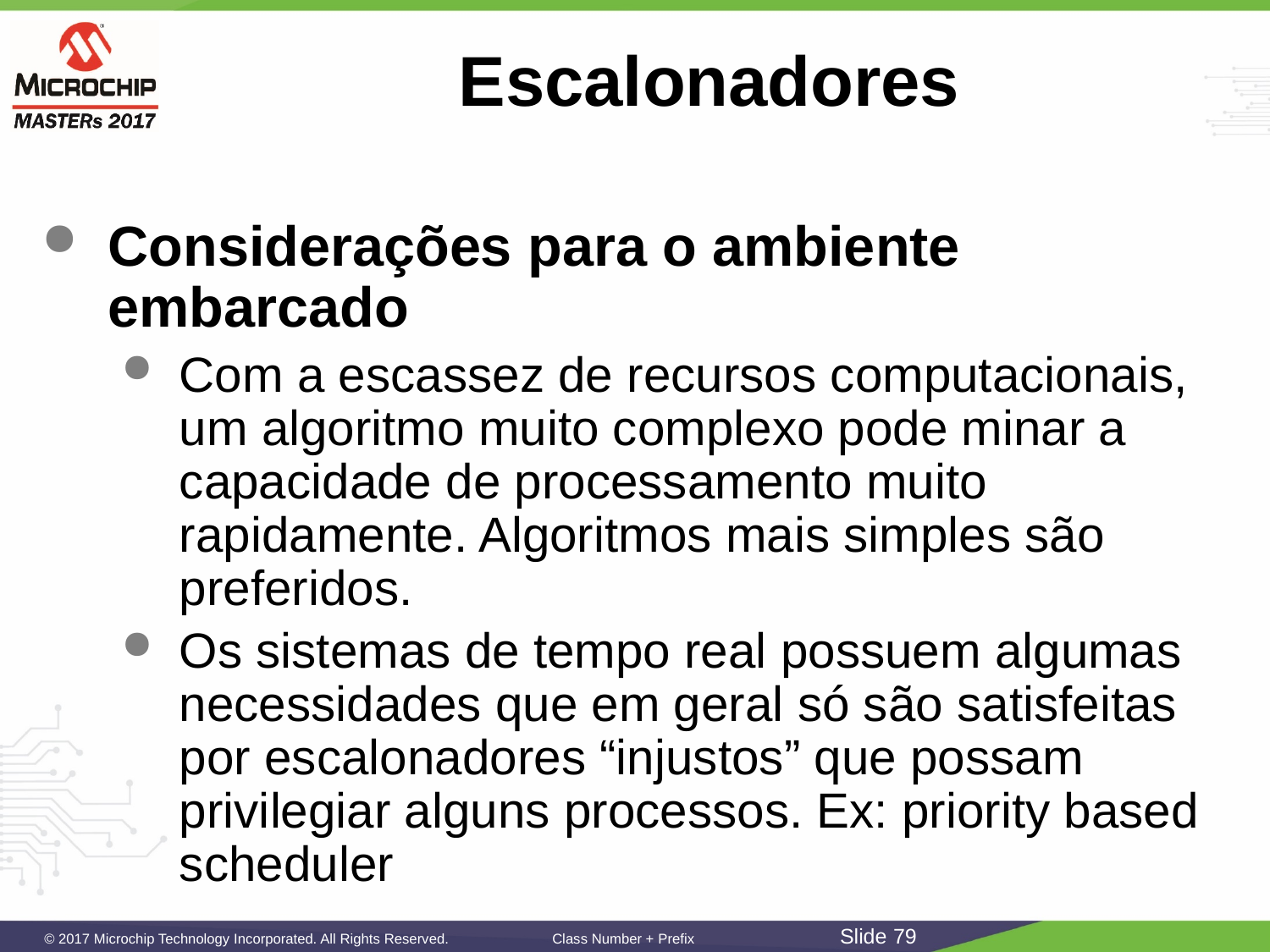

# Escalonadores
Considerações para o ambiente embarcado
Com a escassez de recursos computacionais, um algoritmo muito complexo pode minar a capacidade de processamento muito rapidamente. Algoritmos mais simples são preferidos.
Os sistemas de tempo real possuem algumas necessidades que em geral só são satisfeitas por escalonadores “injustos” que possam privilegiar alguns processos. Ex: priority based scheduler